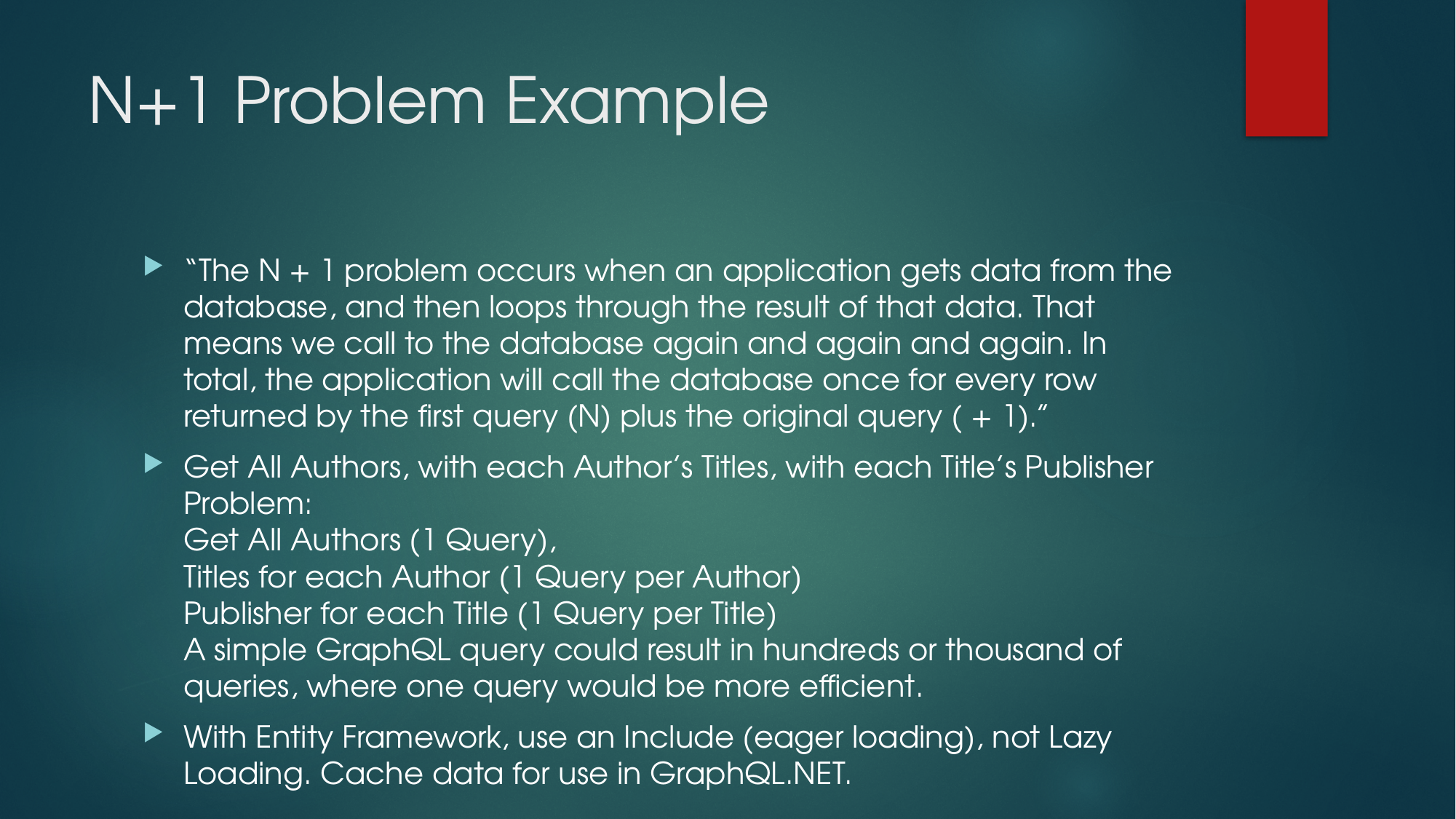

# N+1 Problem Example
“The N + 1 problem occurs when an application gets data from the database, and then loops through the result of that data. That means we call to the database again and again and again. In total, the application will call the database once for every row returned by the first query (N) plus the original query ( + 1).”
Get All Authors, with each Author’s Titles, with each Title’s Publisher
Problem:
Get All Authors (1 Query),
Titles for each Author (1 Query per Author)
Publisher for each Title (1 Query per Title)
A simple GraphQL query could result in hundreds or thousand of queries, where one query would be more efficient.
With Entity Framework, use an Include (eager loading), not Lazy Loading. Cache data for use in GraphQL.NET.